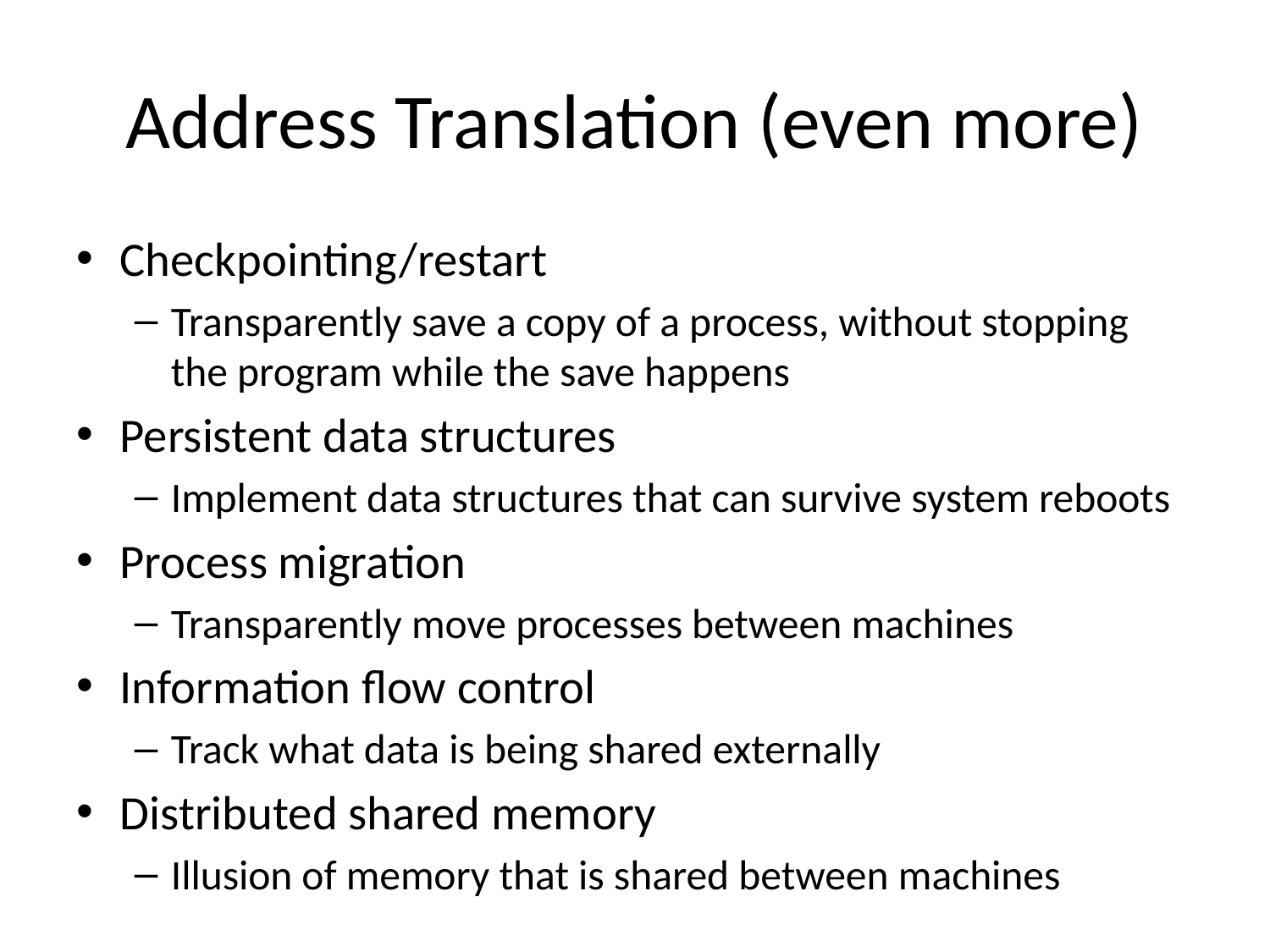

# Address Translation (even more)
Checkpointing/restart
Transparently save a copy of a process, without stopping the program while the save happens
Persistent data structures
Implement data structures that can survive system reboots
Process migration
Transparently move processes between machines
Information flow control
Track what data is being shared externally
Distributed shared memory
Illusion of memory that is shared between machines